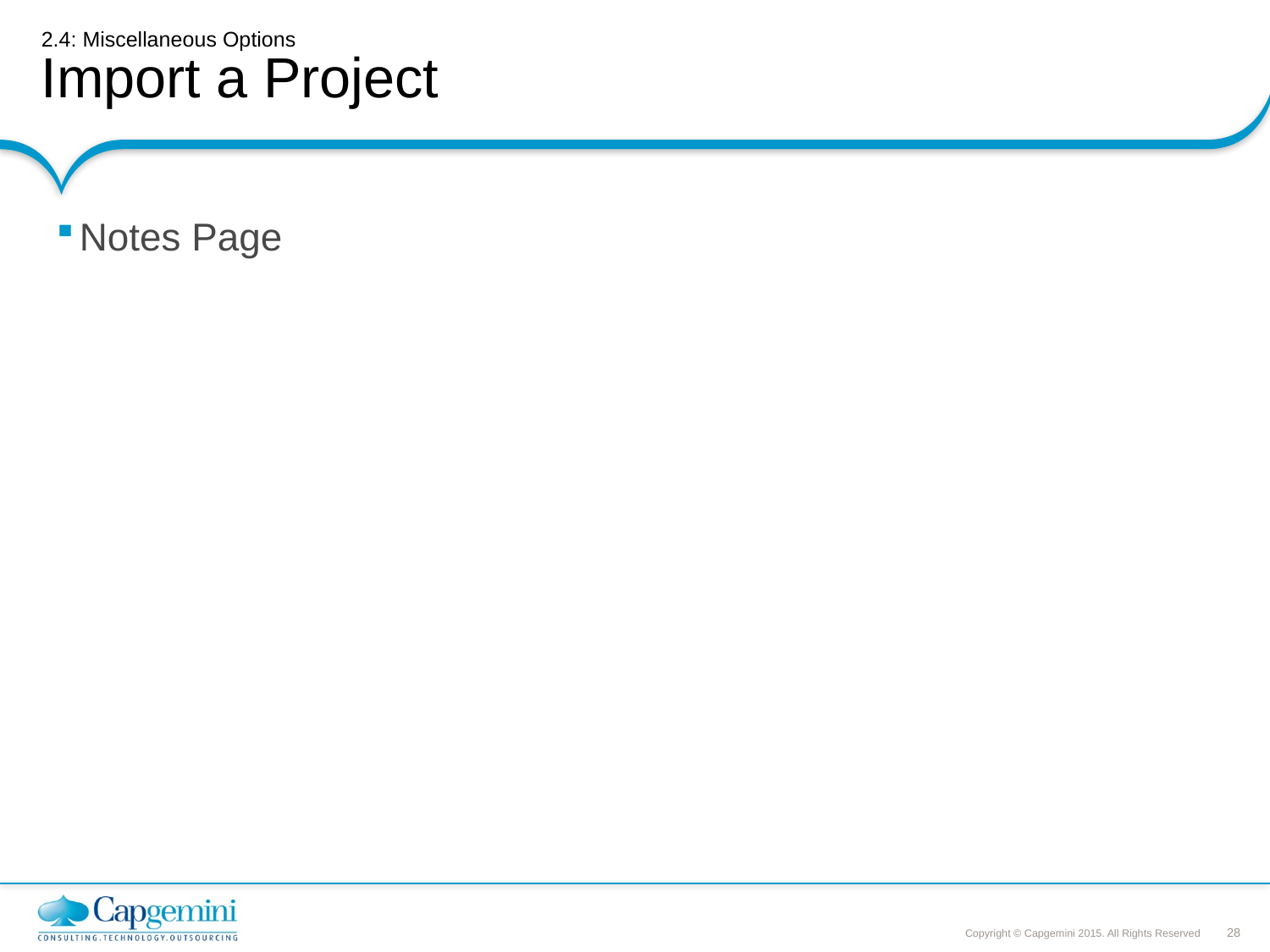

# 2.4: Miscellaneous Options Import a Project
Notes Page